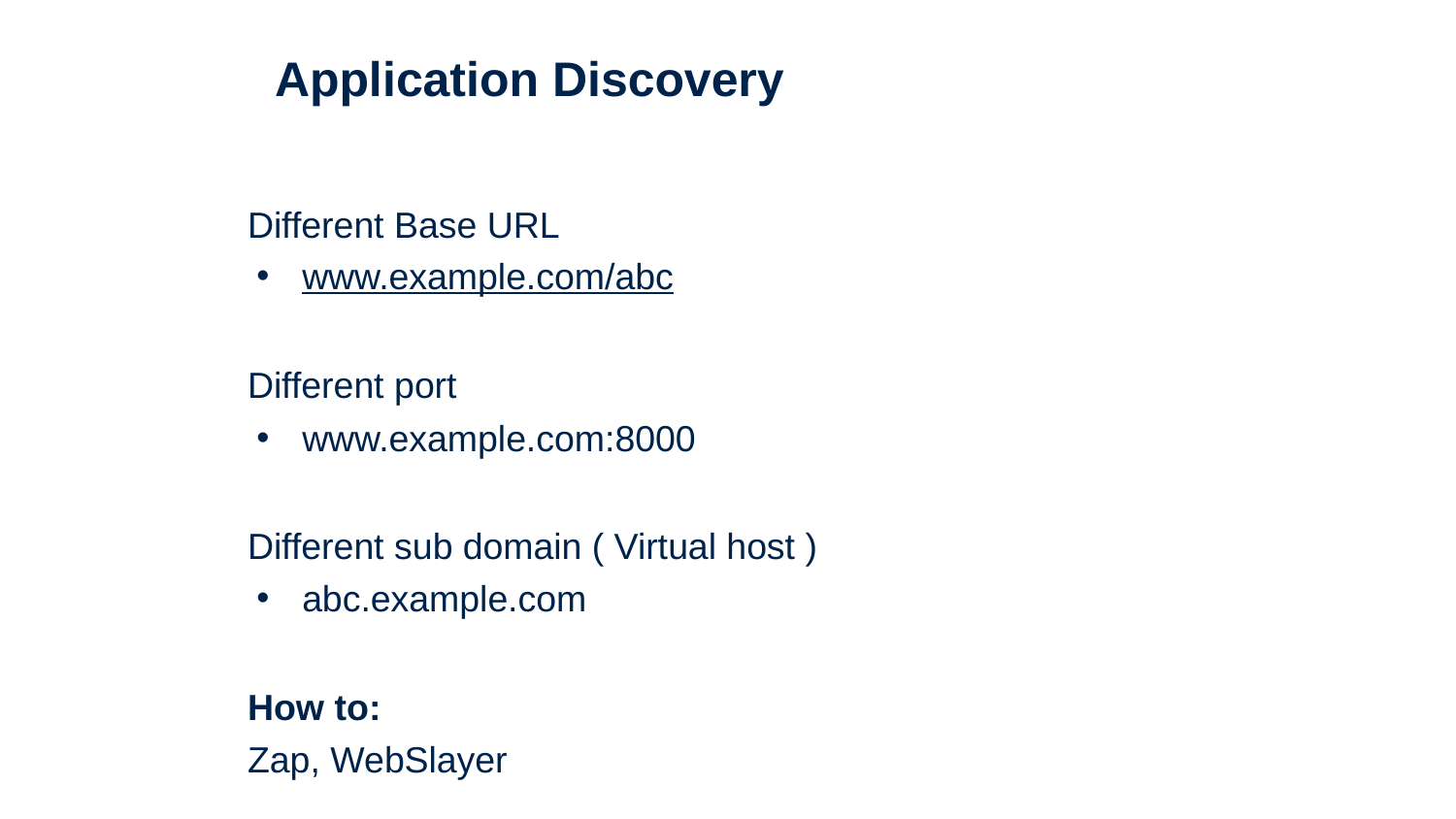

# Application Discovery
Different Base URL
www.example.com/abc

Different port
www.example.com:8000

Different sub domain ( Virtual host )
abc.example.com

How to:
Zap, WebSlayer